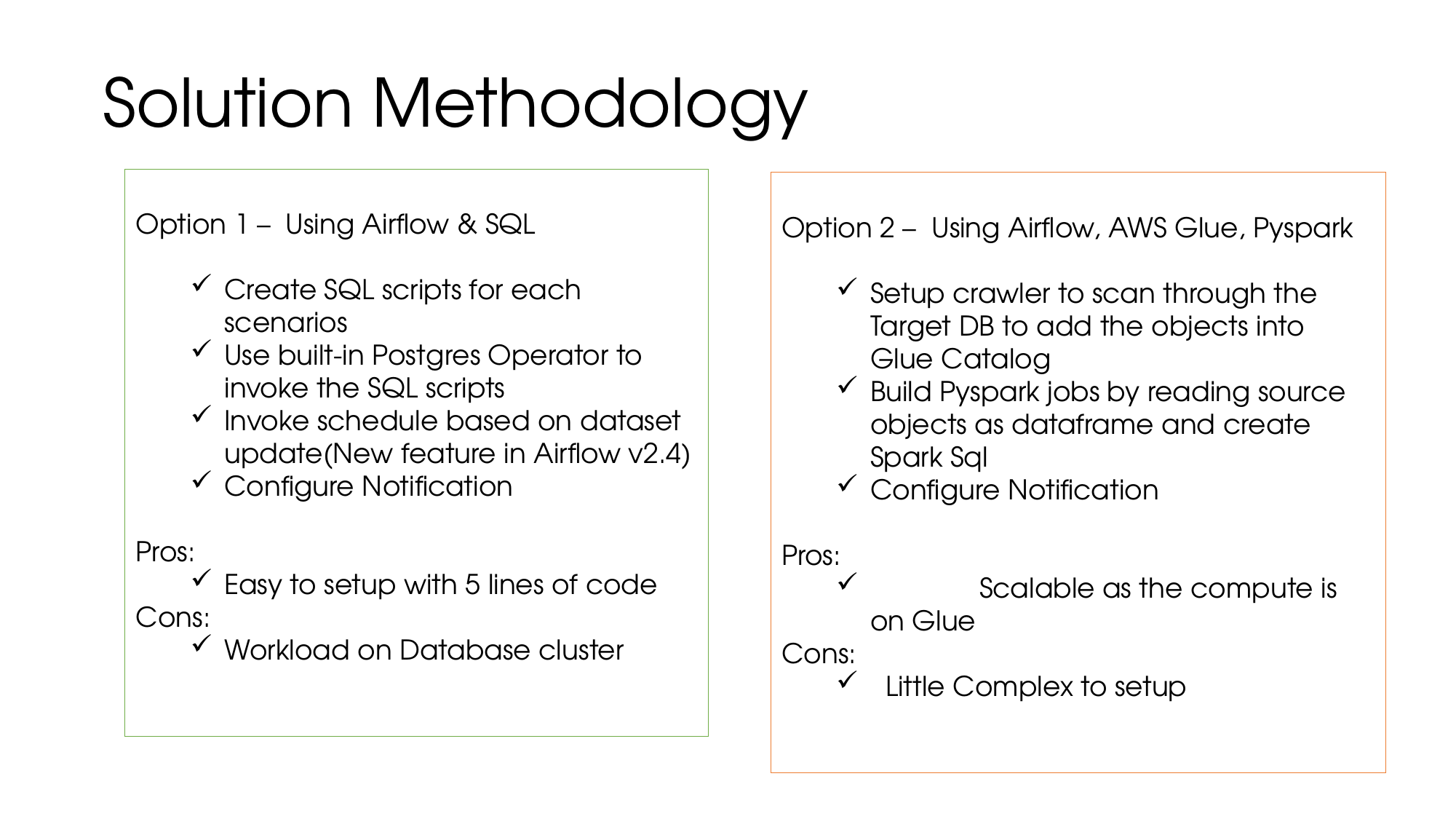

# Solution Methodology

Option 1 –  Using Airflow & SQL

Create SQL scripts for each scenarios
Use built-in Postgres Operator to invoke the SQL scripts
Invoke schedule based on dataset update(New feature in Airflow v2.4)
Configure Notification

Pros:
Easy to setup with 5 lines of code
Cons:
Workload on Database cluster

Option 2 –  Using Airflow, AWS Glue, Pyspark

Setup crawler to scan through the Target DB to add the objects into Glue Catalog
Build Pyspark jobs by reading source objects as dataframe and create Spark Sql
Configure Notification

Pros:
	Scalable as the compute is on Glue
Cons:
  Little Complex to setup